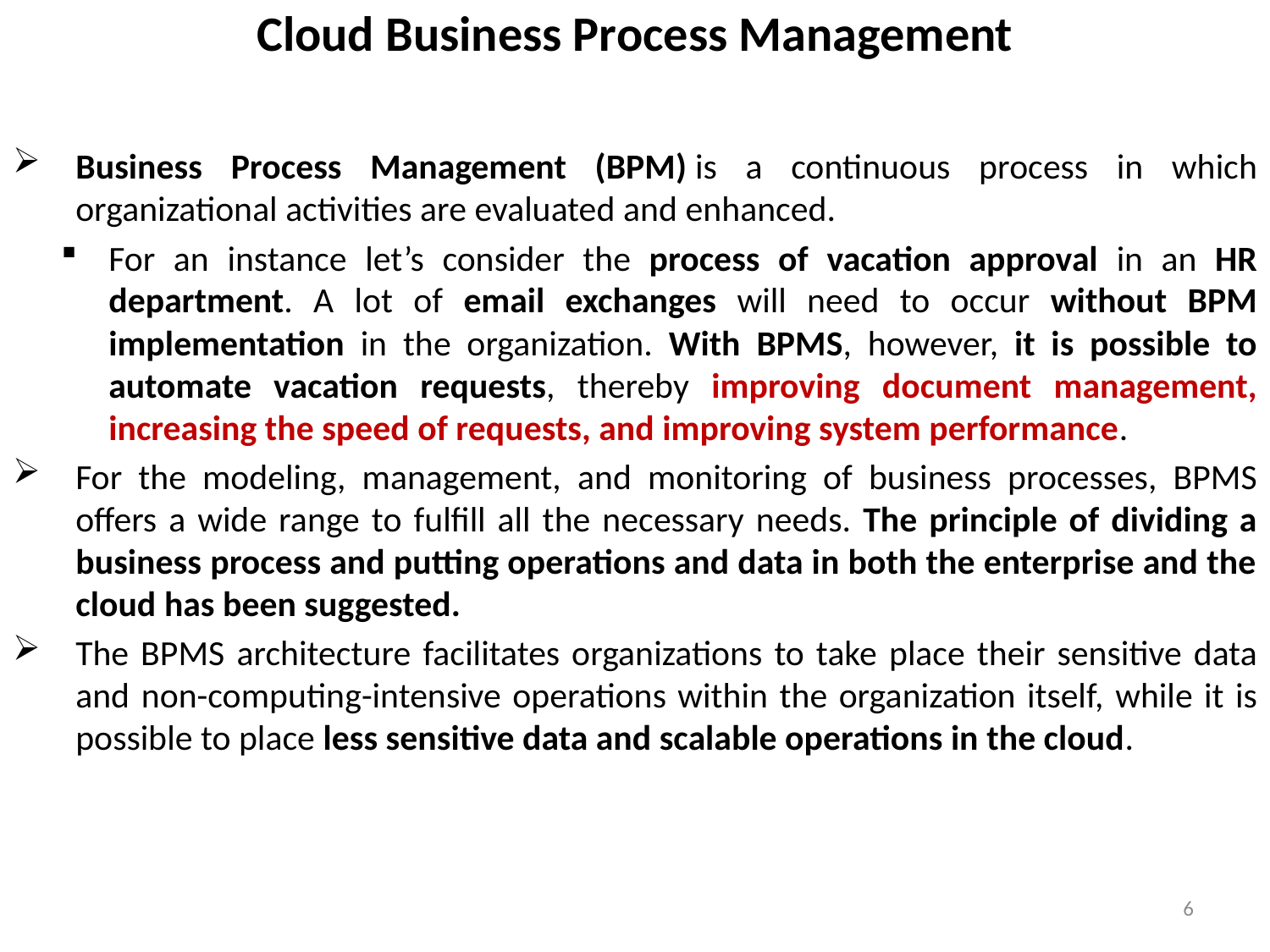

# Cloud Business Process Management
Business Process Management (BPM) is a continuous process in which organizational activities are evaluated and enhanced.
For an instance let’s consider the process of vacation approval in an HR department. A lot of email exchanges will need to occur without BPM implementation in the organization. With BPMS, however, it is possible to automate vacation requests, thereby improving document management, increasing the speed of requests, and improving system performance.
For the modeling, management, and monitoring of business processes, BPMS offers a wide range to fulfill all the necessary needs. The principle of dividing a business process and putting operations and data in both the enterprise and the cloud has been suggested.
The BPMS architecture facilitates organizations to take place their sensitive data and non-computing-intensive operations within the organization itself, while it is possible to place less sensitive data and scalable operations in the cloud.

6